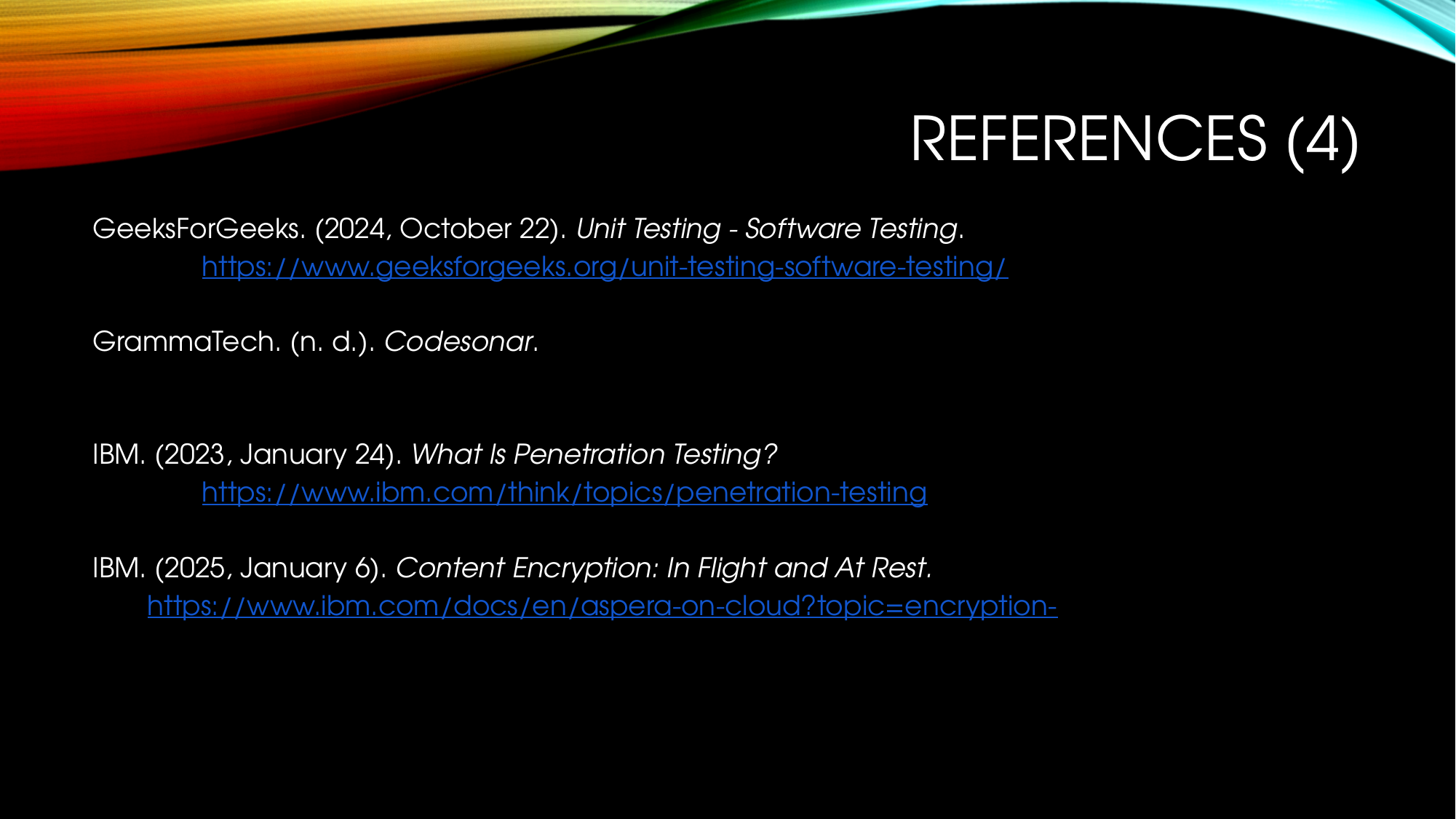

# REFERENCES (4)
GeeksForGeeks. (2024, October 22). Unit Testing - Software Testing.
	https://www.geeksforgeeks.org/unit-testing-software-testing/

GrammaTech. (n. d.). Codesonar.
https://www.verifysoft.com/GrammaTechCodeSonarDatasheet.pdf

IBM. (2023, January 24). What Is Penetration Testing?
	https://www.ibm.com/think/topics/penetration-testing

IBM. (2025, January 6). Content Encryption: In Flight and At Rest.
https://www.ibm.com/docs/en/aspera-on-cloud?topic=encryption-
content-in-flight-rest